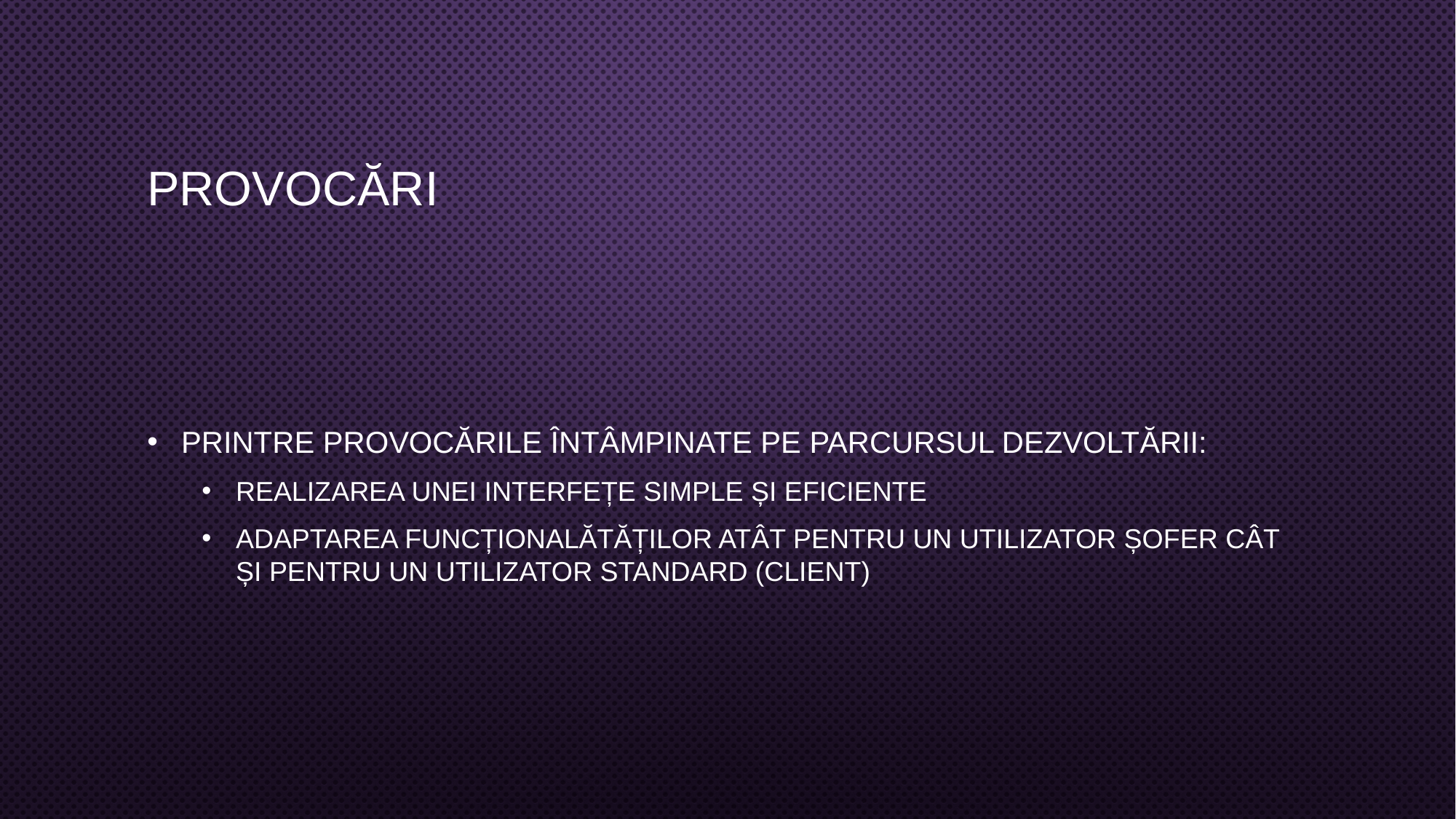

# provocări
Printre provocările întâmpinate pe parcursul dezvoltării:
Realizarea unei interfețe simple și eficiente
Adaptarea funcționalătăților atât pentru un utilizator șofer cât și pentru un utilizator standard (client)